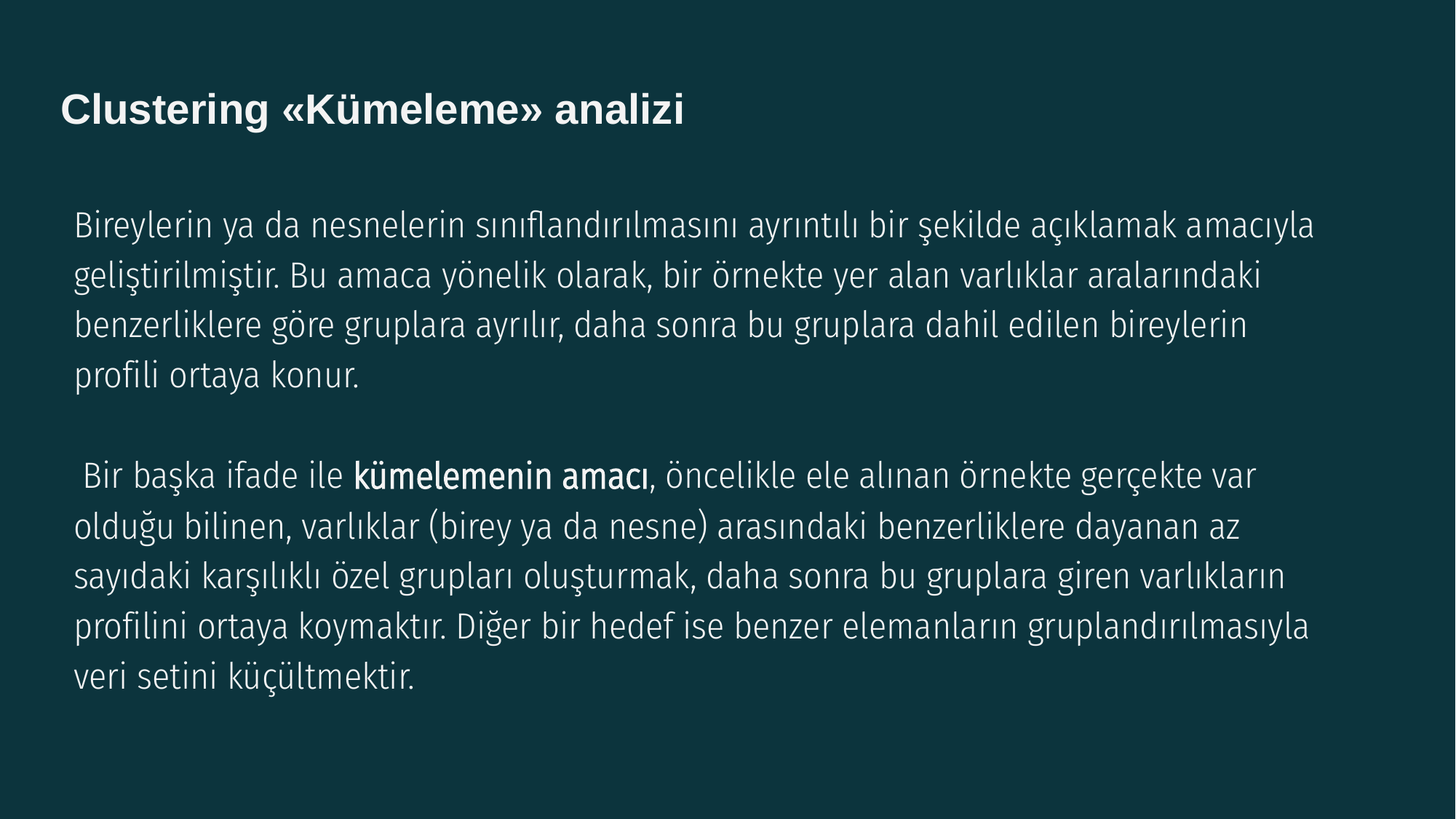

# Clustering «Kümeleme» analizi
Bireylerin ya da nesnelerin sınıflandırılmasını ayrıntılı bir şekilde açıklamak amacıyla geliştirilmiştir. Bu amaca yönelik olarak, bir örnekte yer alan varlıklar aralarındaki benzerliklere göre gruplara ayrılır, daha sonra bu gruplara dahil edilen bireylerin profili ortaya konur.

 Bir başka ifade ile kümelemenin amacı, öncelikle ele alınan örnekte gerçekte var olduğu bilinen, varlıklar (birey ya da nesne) arasındaki benzerliklere dayanan az sayıdaki karşılıklı özel grupları oluşturmak, daha sonra bu gruplara giren varlıkların profilini ortaya koymaktır. Diğer bir hedef ise benzer elemanların gruplandırılmasıyla veri setini küçültmektir.